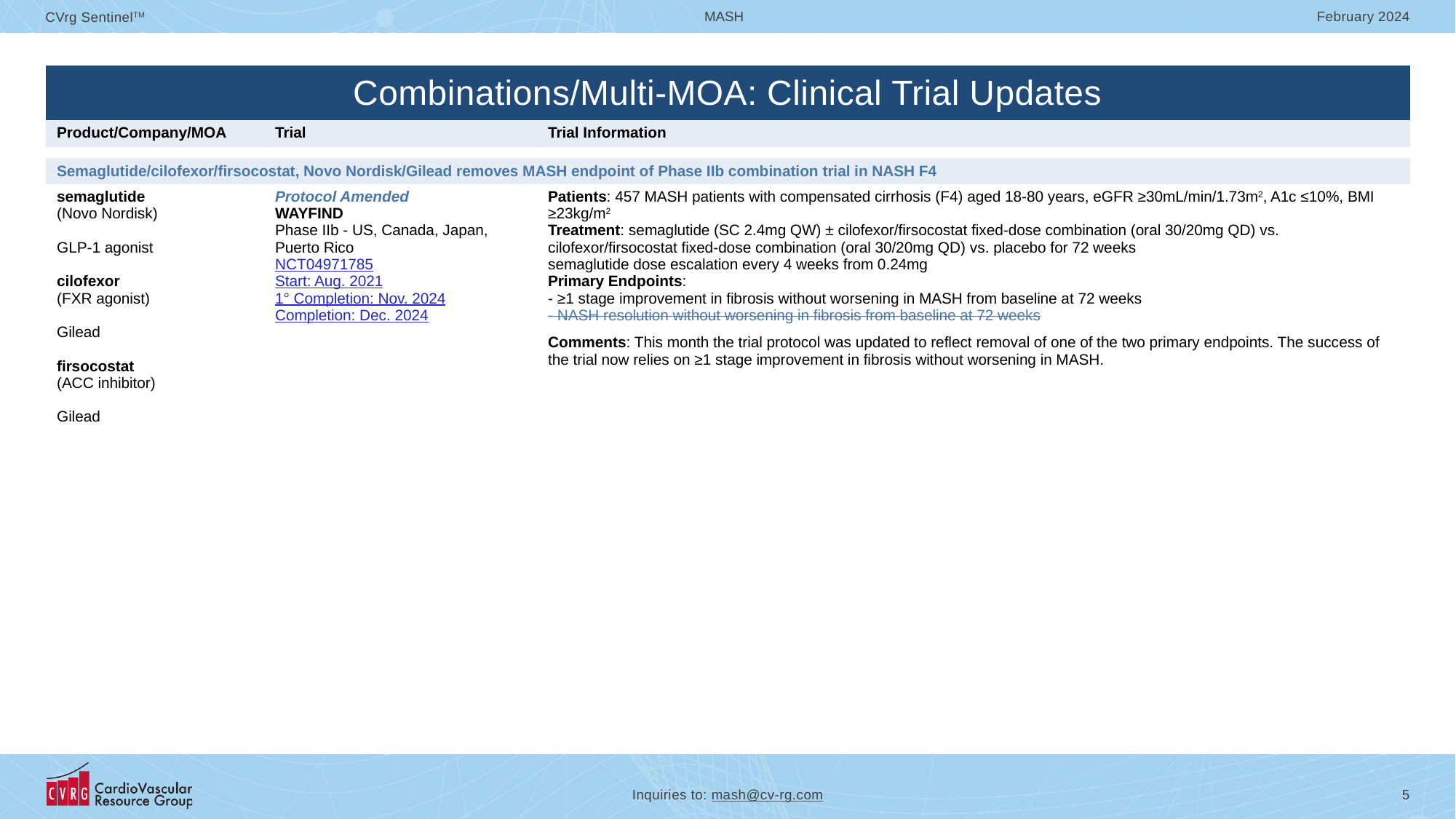

| Combinations/Multi-MOA: Clinical Trial Updates |  |  |
| --- | --- | --- |
| Product/Company/MOA | Trial | Trial Information |
|  |  |  |
| Semaglutide/cilofexor/firsocostat, Novo Nordisk/Gilead removes MASH endpoint of Phase IIb combination trial in NASH F4 |  |  |
| semaglutide (Novo Nordisk) GLP-1 agonist cilofexor (FXR agonist) Gilead firsocostat (ACC inhibitor) Gilead | Protocol Amended WAYFIND Phase IIb - US, Canada, Japan, Puerto Rico NCT04971785 Start: Aug. 2021 1° Completion: Nov. 2024 Completion: Dec. 2024 | Patients: 457 MASH patients with compensated cirrhosis (F4) aged 18-80 years, eGFR ≥30mL/min/1.73m2, A1c ≤10%, BMI ≥23kg/m2 Treatment: semaglutide (SC 2.4mg QW) ± cilofexor/firsocostat fixed-dose combination (oral 30/20mg QD) vs. cilofexor/firsocostat fixed-dose combination (oral 30/20mg QD) vs. placebo for 72 weeks semaglutide dose escalation every 4 weeks from 0.24mg Primary Endpoints: - ≥1 stage improvement in fibrosis without worsening in MASH from baseline at 72 weeks - NASH resolution without worsening in fibrosis from baseline at 72 weeks Comments: This month the trial protocol was updated to reflect removal of one of the two primary endpoints. The success of the trial now relies on ≥1 stage improvement in fibrosis without worsening in MASH. |